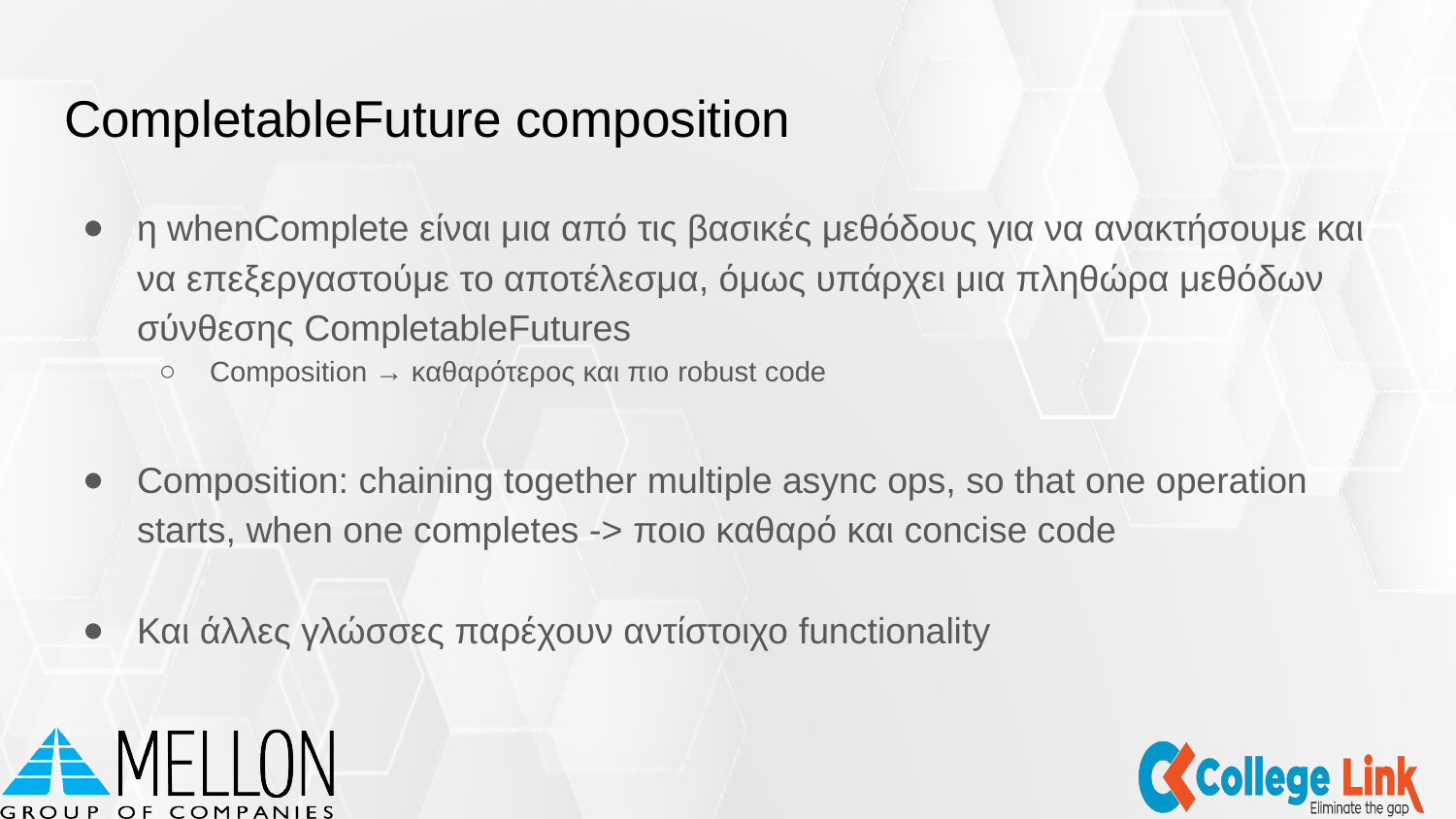

# CompletableFuture composition
η whenComplete είναι μια από τις βασικές μεθόδους για να ανακτήσουμε και να επεξεργαστούμε το αποτέλεσμα, όμως υπάρχει μια πληθώρα μεθόδων σύνθεσης CompletableFutures
Composition → καθαρότερος και πιο robust code

Composition: chaining together multiple async ops, so that one operation starts, when one completes -> ποιο καθαρό και concise code

Και άλλες γλώσσες παρέχουν αντίστοιχο functionality